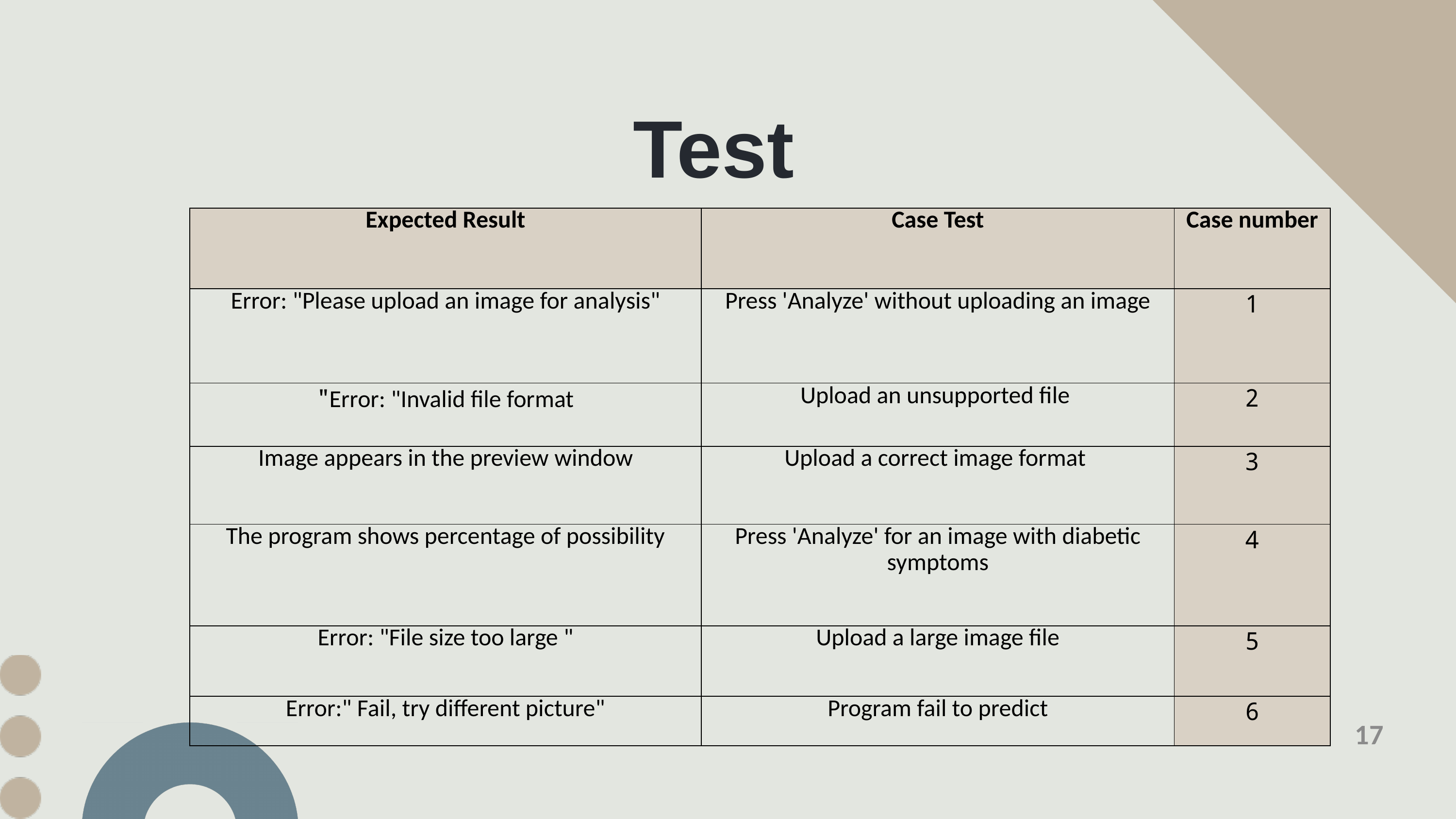

Test
| Expected Result | Case Test | Case number |
| --- | --- | --- |
| Error: "Please upload an image for analysis" | Press 'Analyze' without uploading an image | 1 |
| Error: "Invalid file format" | Upload an unsupported file | 2 |
| Image appears in the preview window | Upload a correct image format | 3 |
| The program shows percentage of possibility | Press 'Analyze' for an image with diabetic symptoms | 4 |
| Error: "File size too large " | Upload a large image file | 5 |
| Error:" Fail, try different picture" | Program fail to predict | 6 |

17